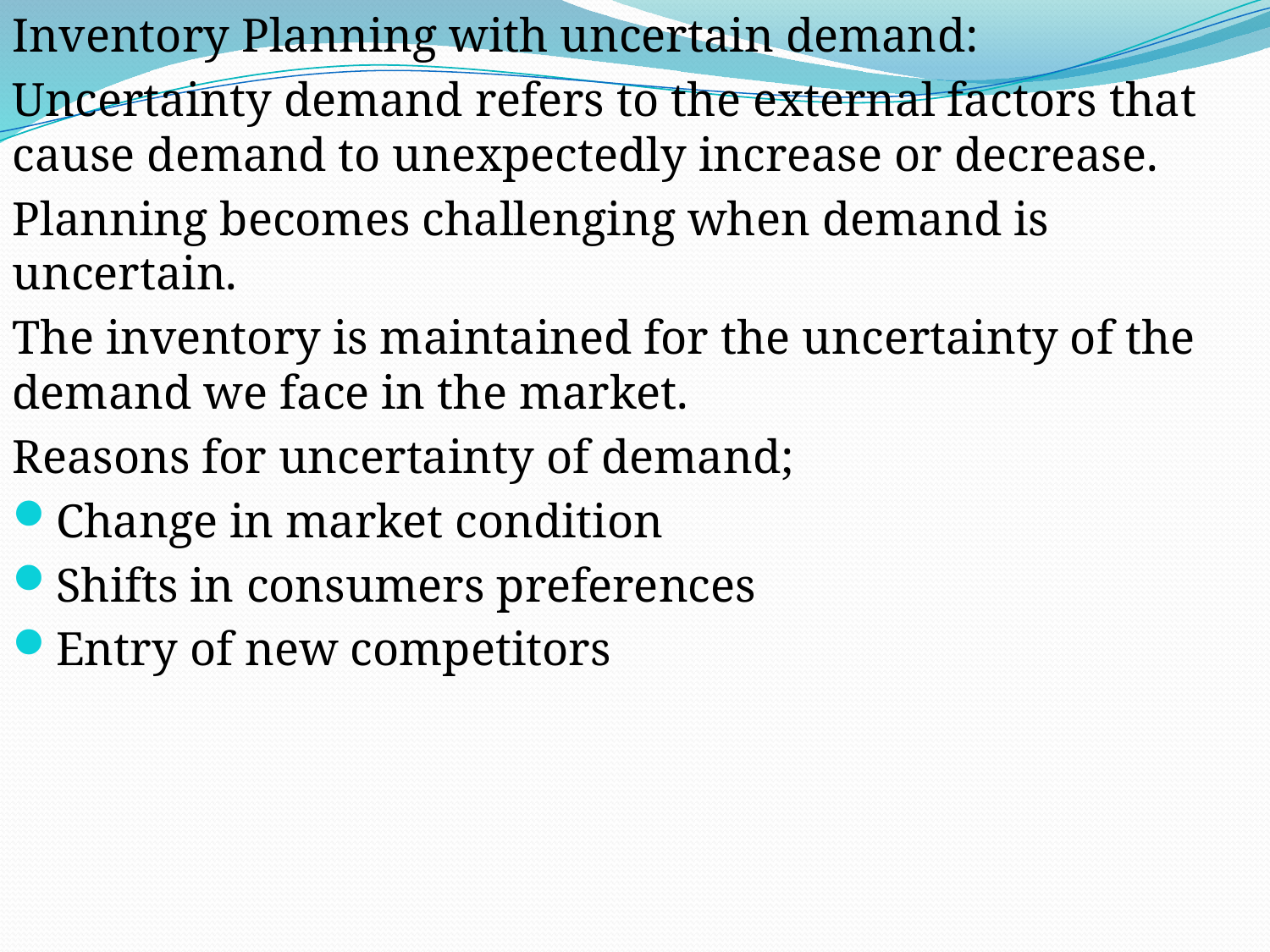

Inventory Planning with uncertain demand:
Uncertainty demand refers to the external factors that cause demand to unexpectedly increase or decrease.
Planning becomes challenging when demand is uncertain.
The inventory is maintained for the uncertainty of the demand we face in the market.
Reasons for uncertainty of demand;
Change in market condition
Shifts in consumers preferences
Entry of new competitors